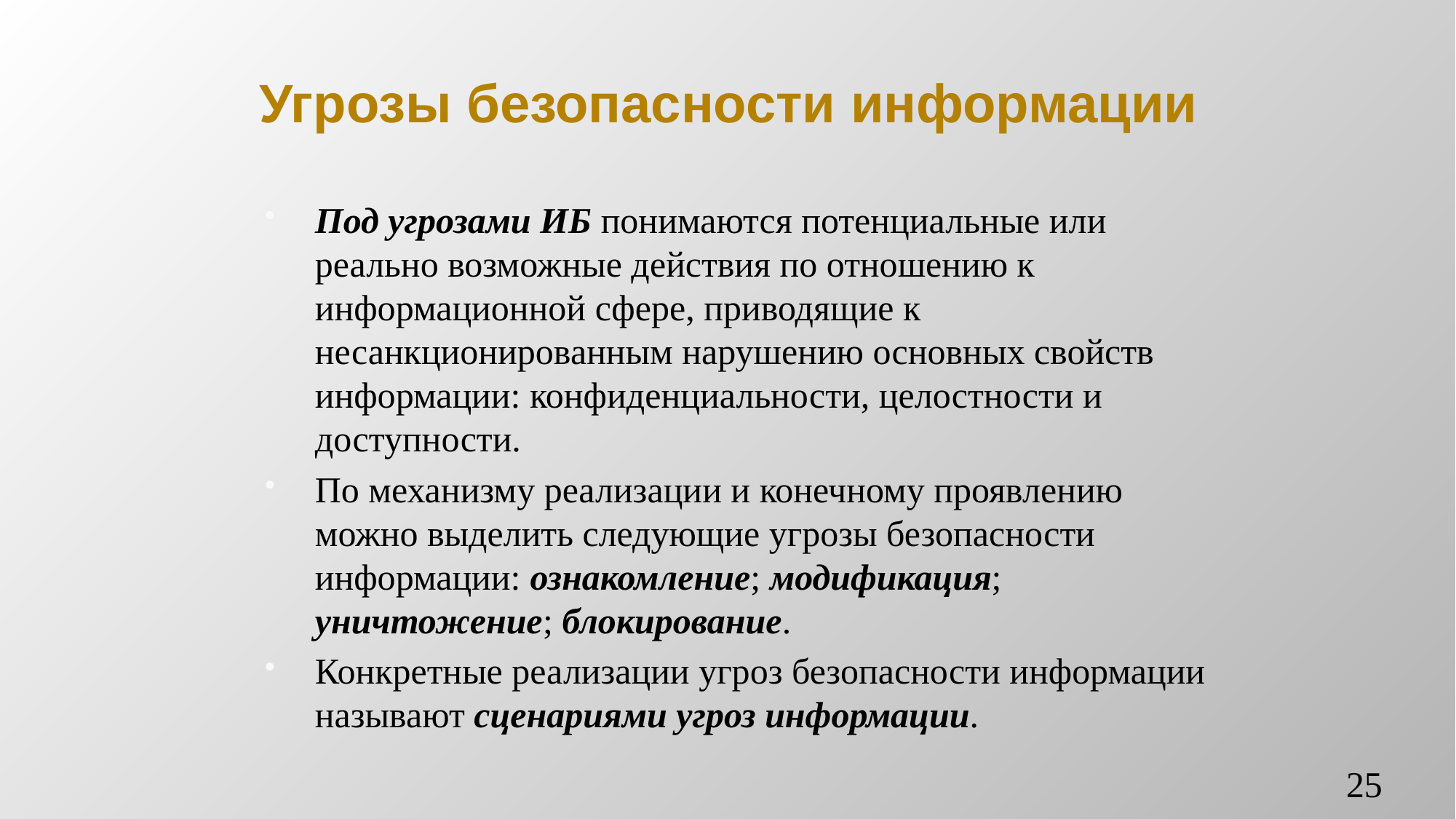

# Угрозы безопасности информации
Под угрозами ИБ понимаются потенциальные или реально возможные действия по отношению к информационной сфере, приводящие к несанкционированным нарушению основных свойств информации: конфиденциальности, целостности и доступности.
По механизму реализации и конечному проявлению можно выделить следующие угрозы безопасности информации: ознакомление; модификация; уничтожение; блокирование.
Конкретные реализации угроз безопасности информации называют сценариями угроз информации.

25